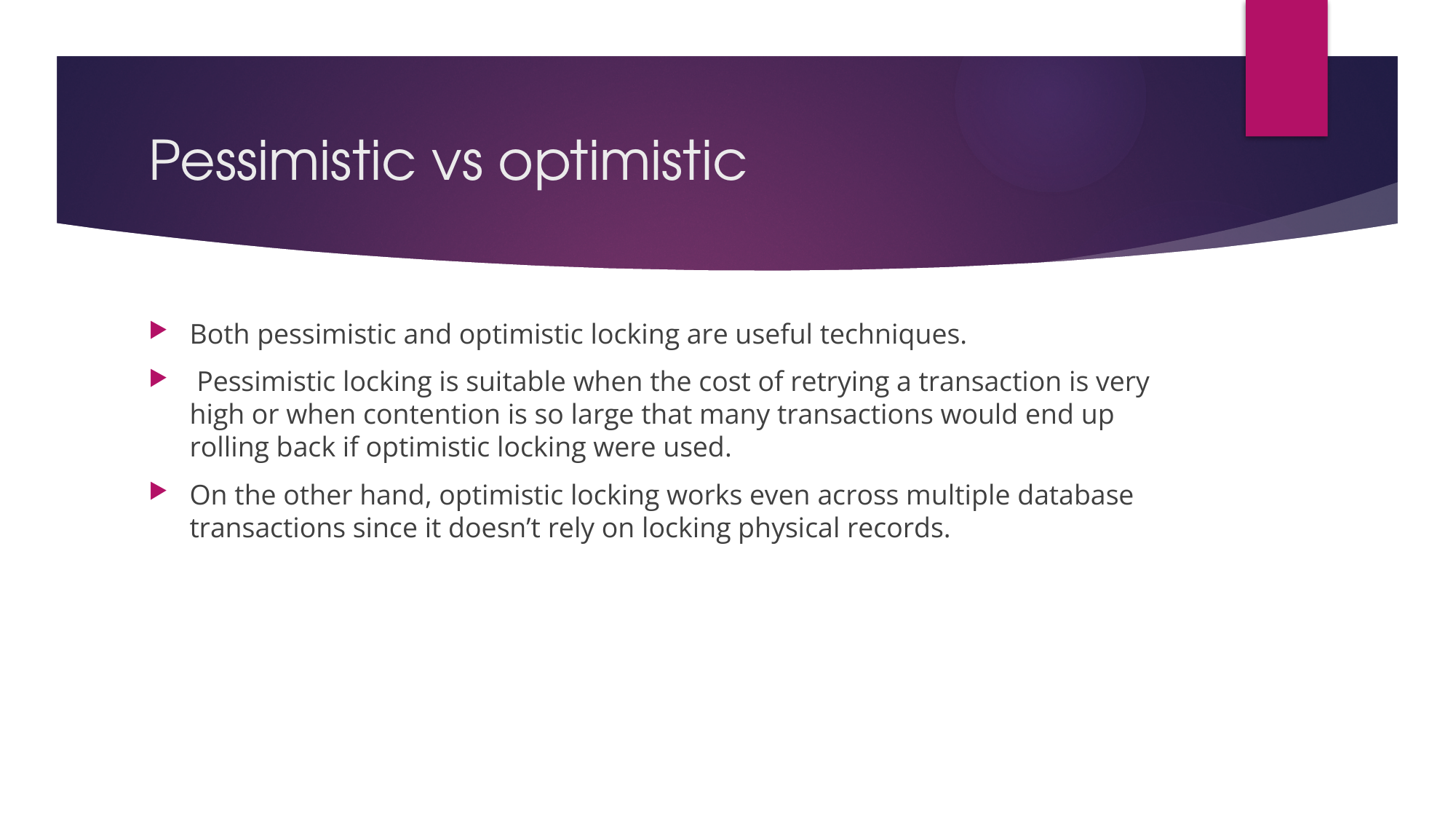

# Pessimistic vs optimistic
Both pessimistic and optimistic locking are useful techniques.
 Pessimistic locking is suitable when the cost of retrying a transaction is very high or when contention is so large that many transactions would end up rolling back if optimistic locking were used.
On the other hand, optimistic locking works even across multiple database transactions since it doesn’t rely on locking physical records.